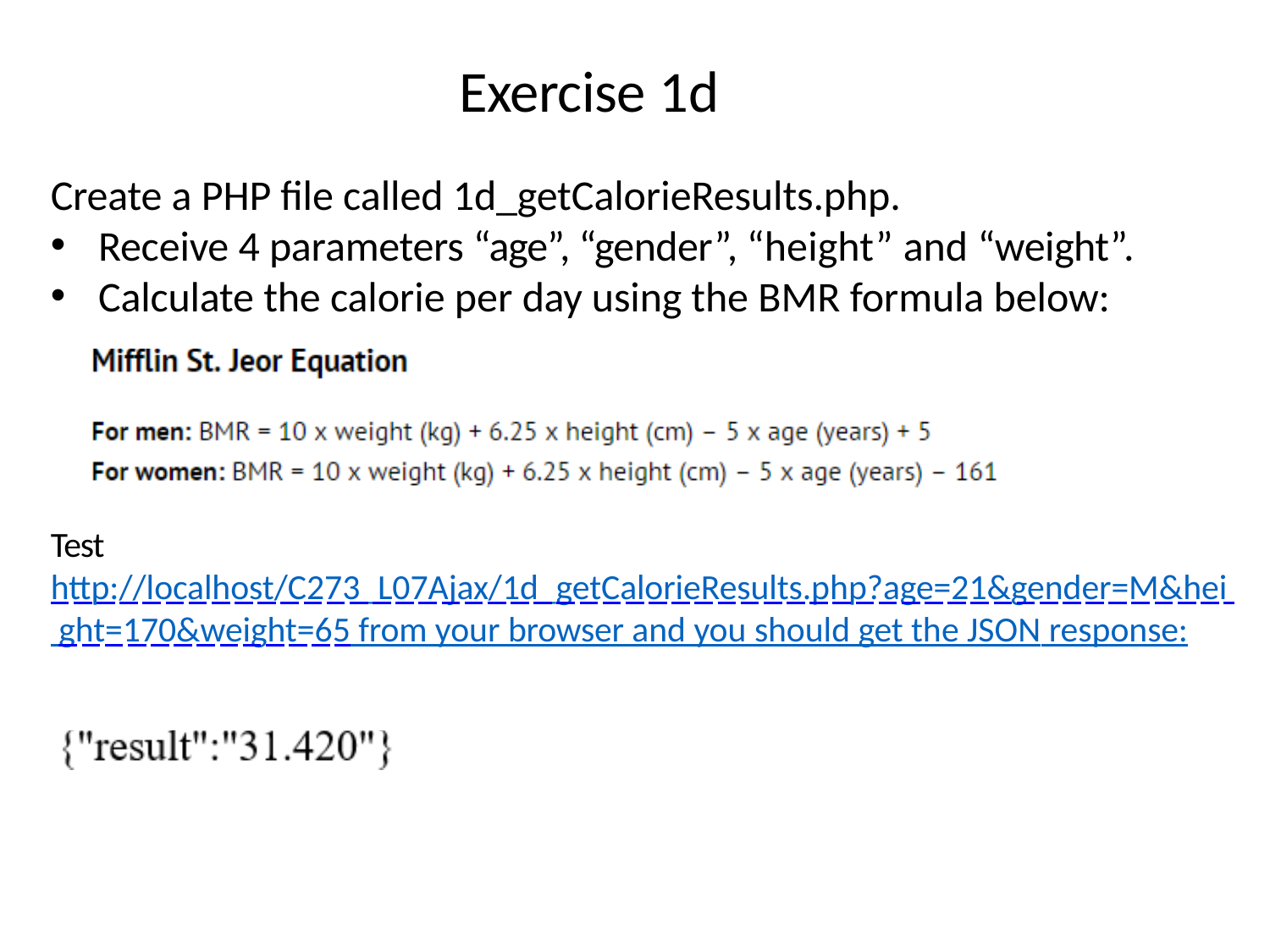

# Exercise 1d
Create a PHP file called 1d_getCalorieResults.php.
Receive 4 parameters “age”, “gender”, “height” and “weight”.
Calculate the calorie per day using the BMR formula below:

Test  http://localhost/C273_L07Ajax/1d_getCalorieResults.php?age=21&gender=M&hei  ght=170&weight=65 from your browser and you should get the JSON response: